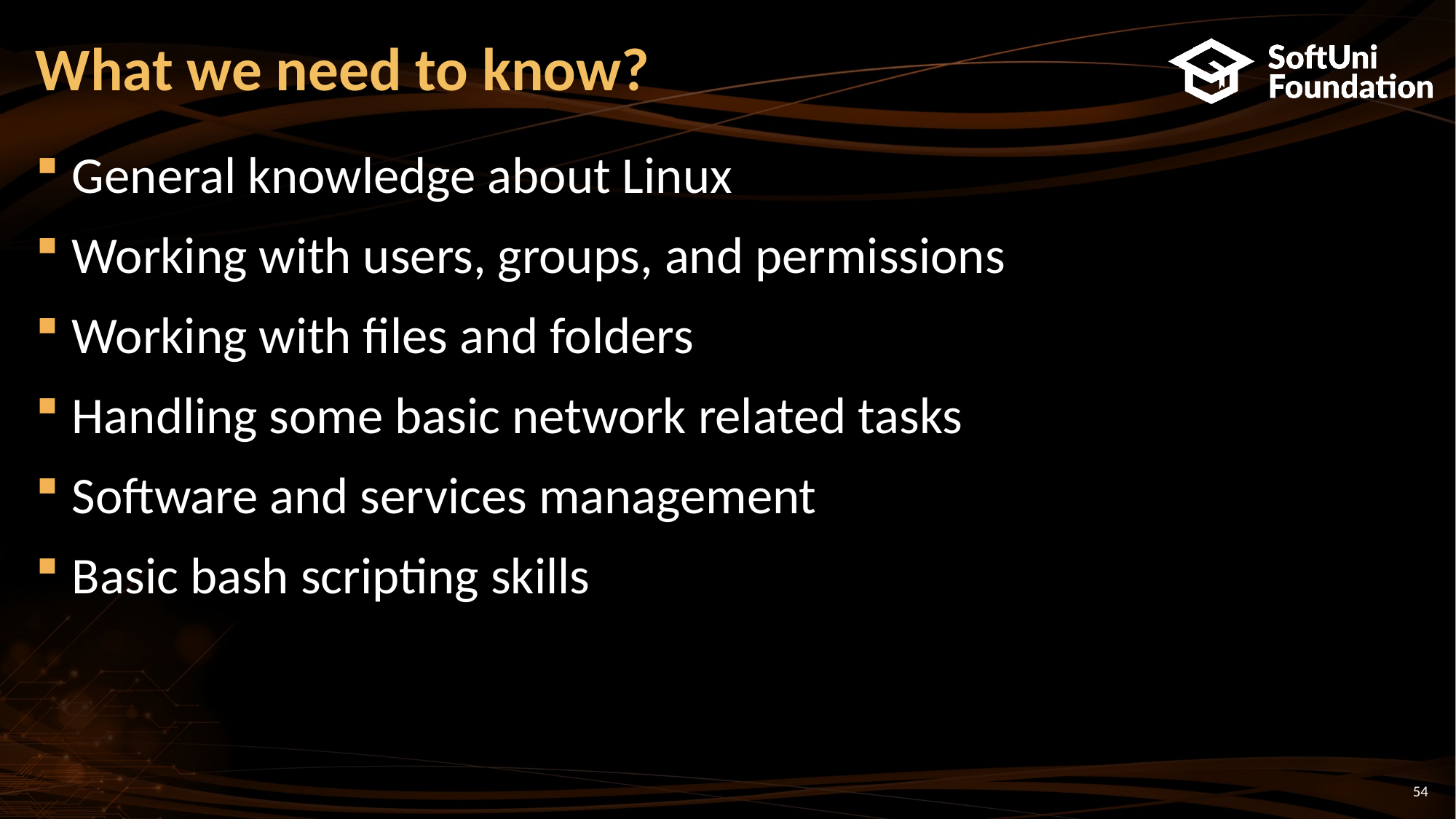

# What we need to know?
General knowledge about Linux
Working with users, groups, and permissions
Working with files and folders
Handling some basic network related tasks
Software and services management
Basic bash scripting skills
54